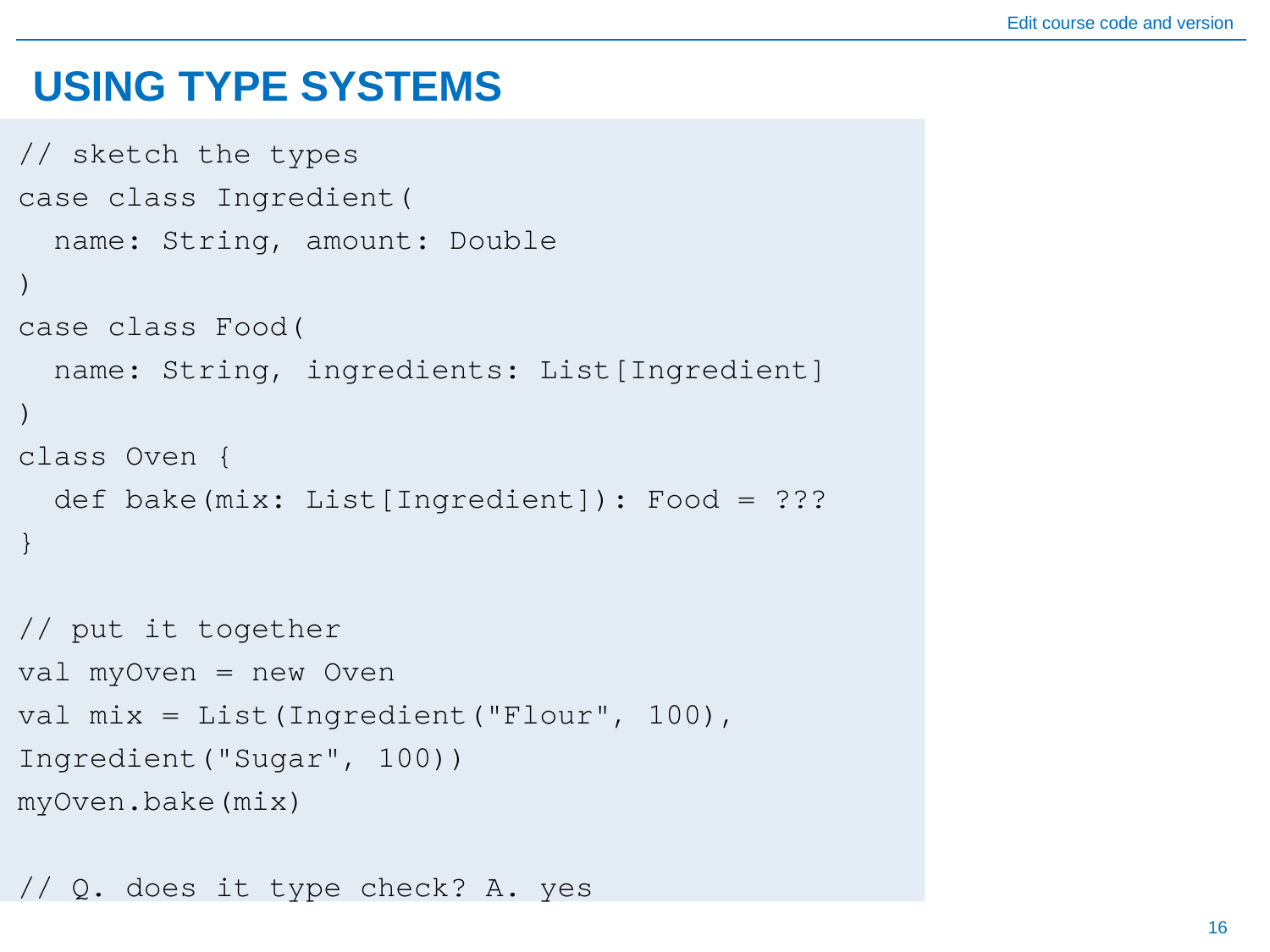

# USING TYPE SYSTEMS

// sketch the types
case class Ingredient(
  name: String, amount: Double
)
case class Food(
  name: String, ingredients: List[Ingredient]
)
class Oven {
  def bake(mix: List[Ingredient]): Food = ???
}
// put it together
val myOven = new Oven
val mix = List(Ingredient("Flour", 100), Ingredient("Sugar", 100))
myOven.bake(mix)

// Q. does it type check? A. yes